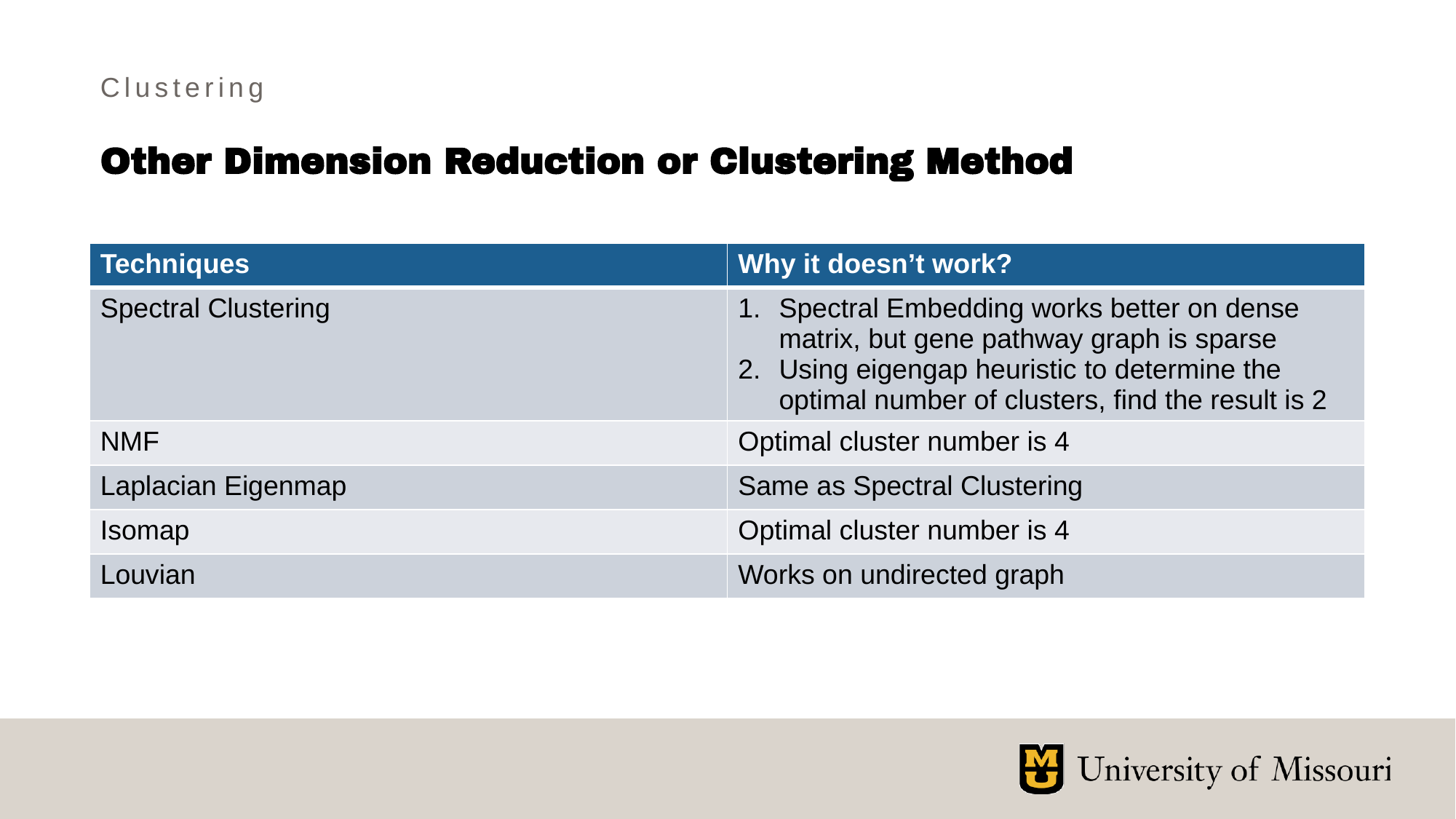

Clustering
# Other Dimension Reduction or Clustering Method
| Techniques | Why it doesn’t work? |
| --- | --- |
| Spectral Clustering | Spectral Embedding works better on dense matrix, but gene pathway graph is sparse Using eigengap heuristic to determine the optimal number of clusters, find the result is 2 |
| NMF | Optimal cluster number is 4 |
| Laplacian Eigenmap | Same as Spectral Clustering |
| Isomap | Optimal cluster number is 4 |
| Louvian | Works on undirected graph |